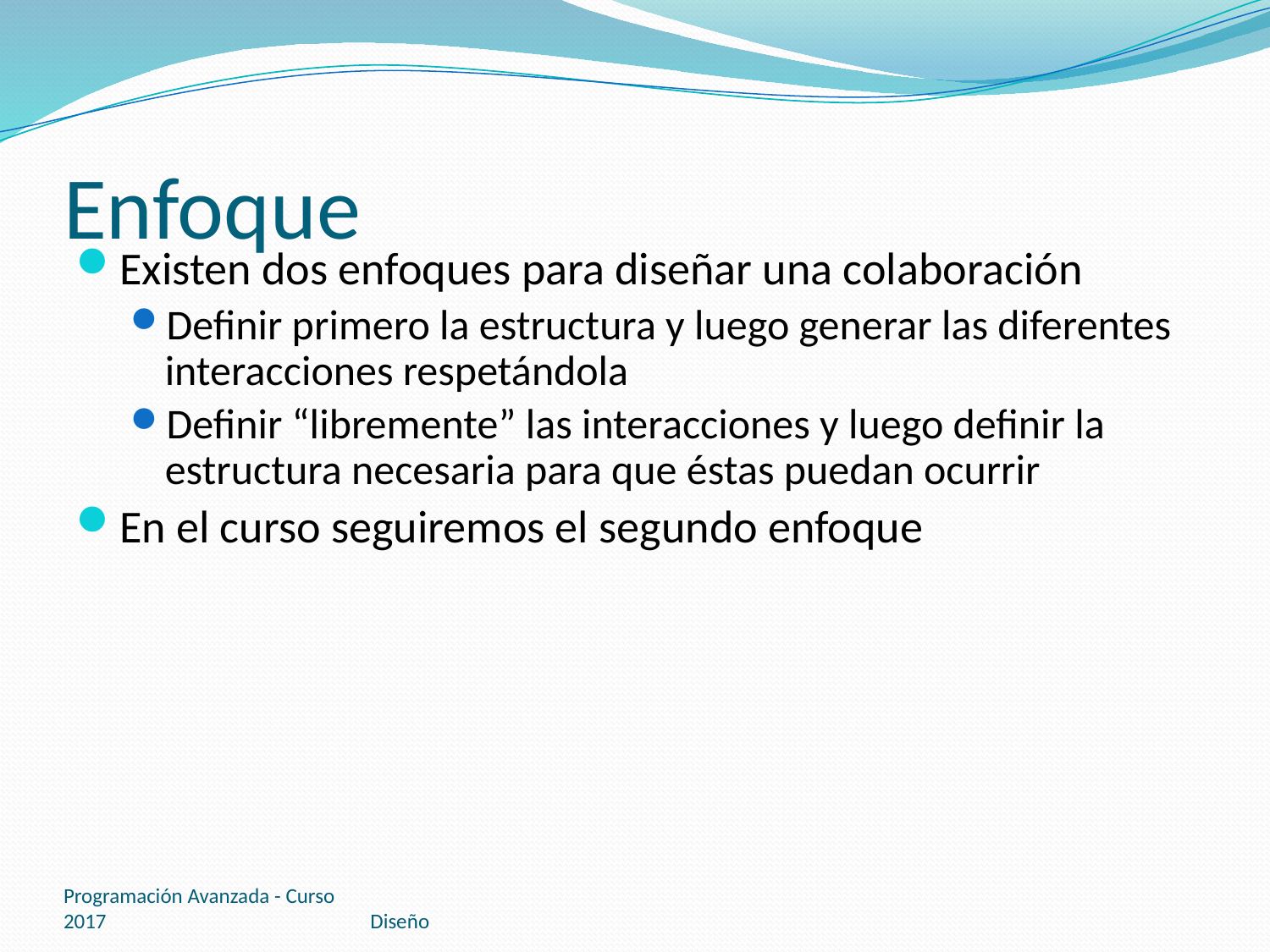

# Enfoque
Existen dos enfoques para diseñar una colaboración
Definir primero la estructura y luego generar las diferentes interacciones respetándola
Definir “libremente” las interacciones y luego definir la estructura necesaria para que éstas puedan ocurrir
En el curso seguiremos el segundo enfoque
Programación Avanzada - Curso 2017
Diseño